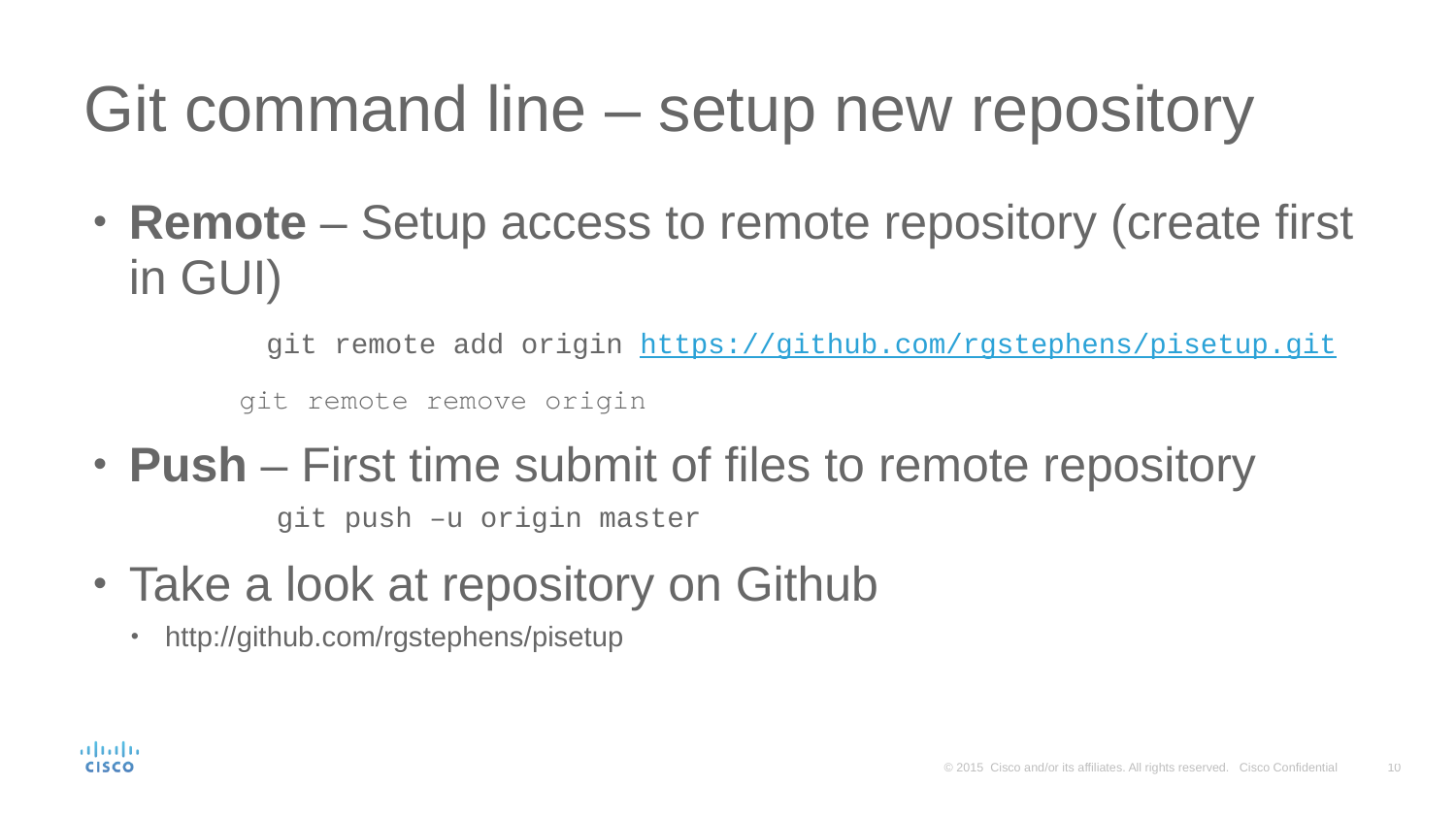

# Git command line – setup new repository
Remote – Setup access to remote repository (create first in GUI)
	git remote add origin https://github.com/rgstephens/pisetup.git
	git remote remove origin
Push – First time submit of files to remote repository
	git push –u origin master
Take a look at repository on Github
http://github.com/rgstephens/pisetup